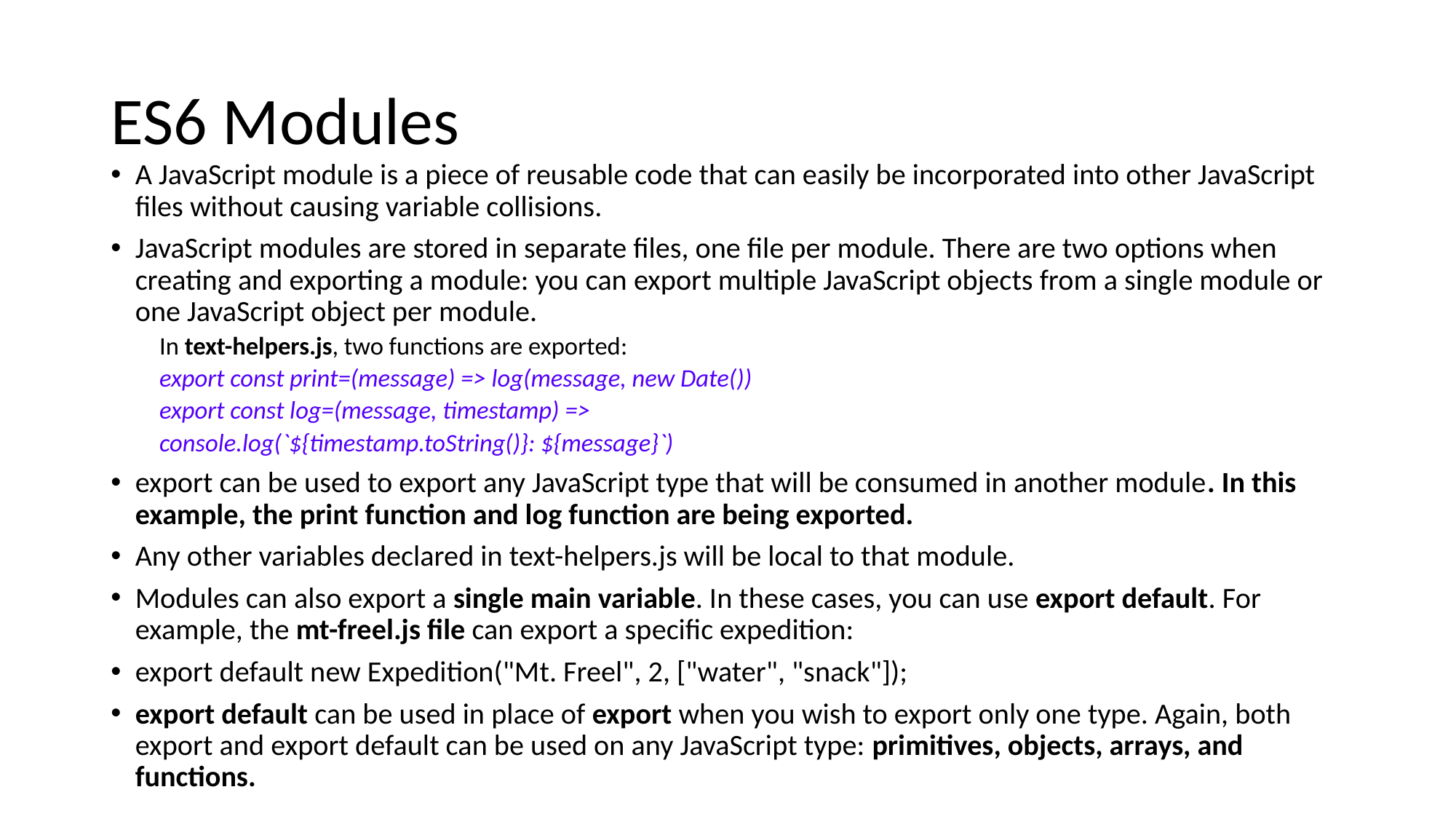

# ES6 Modules
A JavaScript module is a piece of reusable code that can easily be incorporated into other JavaScript files without causing variable collisions.
JavaScript modules are stored in separate files, one file per module. There are two options when creating and exporting a module: you can export multiple JavaScript objects from a single module or one JavaScript object per module.
In text-helpers.js, two functions are exported:
export const print=(message) => log(message, new Date())
export const log=(message, timestamp) =>
console.log(`${timestamp.toString()}: ${message}`)
export can be used to export any JavaScript type that will be consumed in another module. In this example, the print function and log function are being exported.
Any other variables declared in text-helpers.js will be local to that module.
Modules can also export a single main variable. In these cases, you can use export default. For example, the mt-freel.js file can export a specific expedition:
export default new Expedition("Mt. Freel", 2, ["water", "snack"]);
export default can be used in place of export when you wish to export only one type. Again, both export and export default can be used on any JavaScript type: primitives, objects, arrays, and functions.